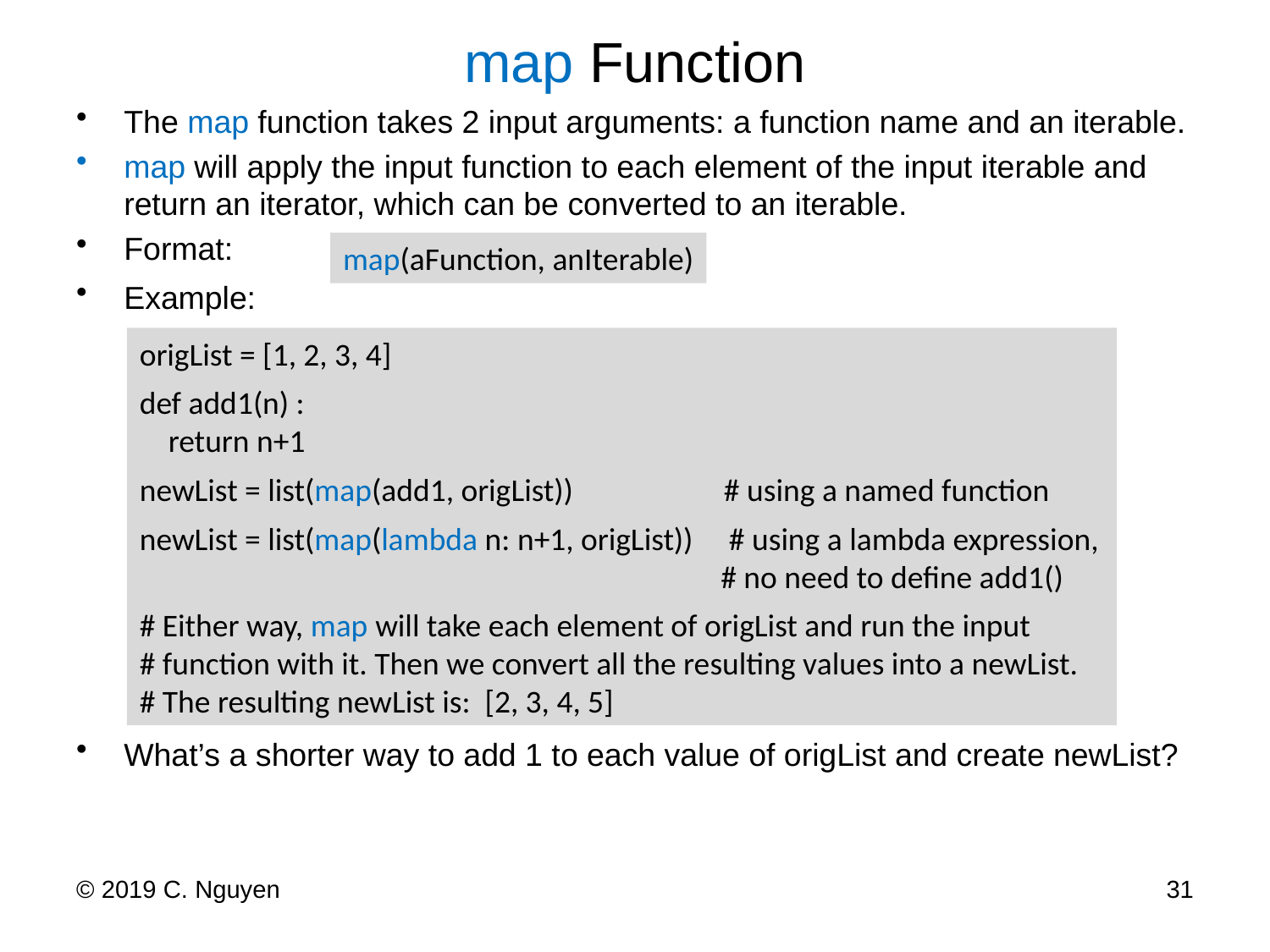

# map Function
The map function takes 2 input arguments: a function name and an iterable.
map will apply the input function to each element of the input iterable and return an iterator, which can be converted to an iterable.
Format:
Example:

What’s a shorter way to add 1 to each value of origList and create newList?
map(aFunction, anIterable)
origList = [1, 2, 3, 4]
def add1(n) :
    return n+1
newList = list(map(add1, origList))                     # using a named function
newList = list(map(lambda n: n+1, origList))     # using a lambda expression,
                                                                                 # no need to define add1()
# Either way, map will take each element of origList and run the input
# function with it. Then we convert all the resulting values into a newList.
# The resulting newList is:  [2, 3, 4, 5]
© 2019 C. Nguyen
31